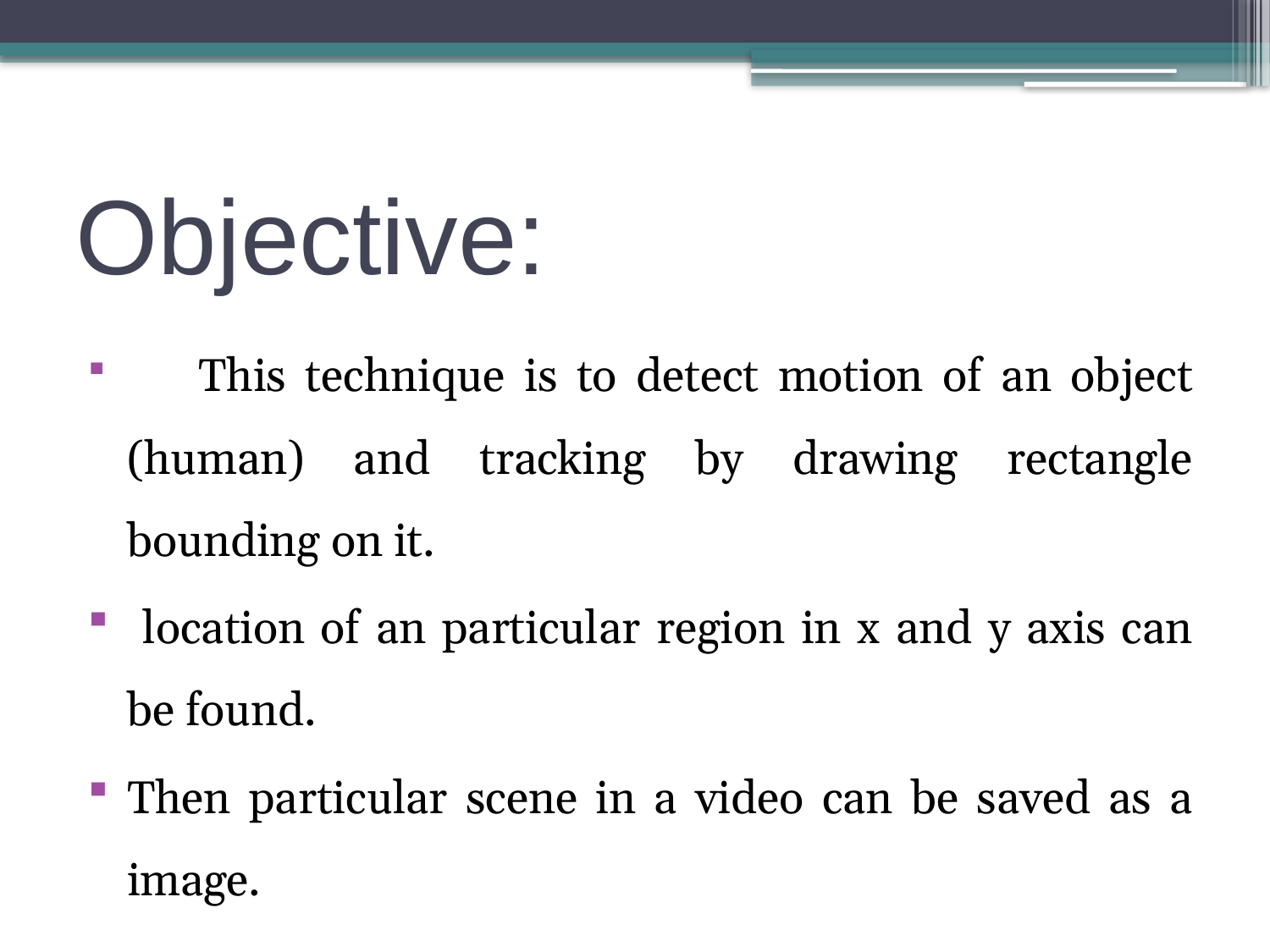

# Objective:
    This technique is to detect motion of an object (human) and tracking by drawing rectangle bounding on it.
 location of an particular region in x and y axis can be found.
Then particular scene in a video can be saved as a image.